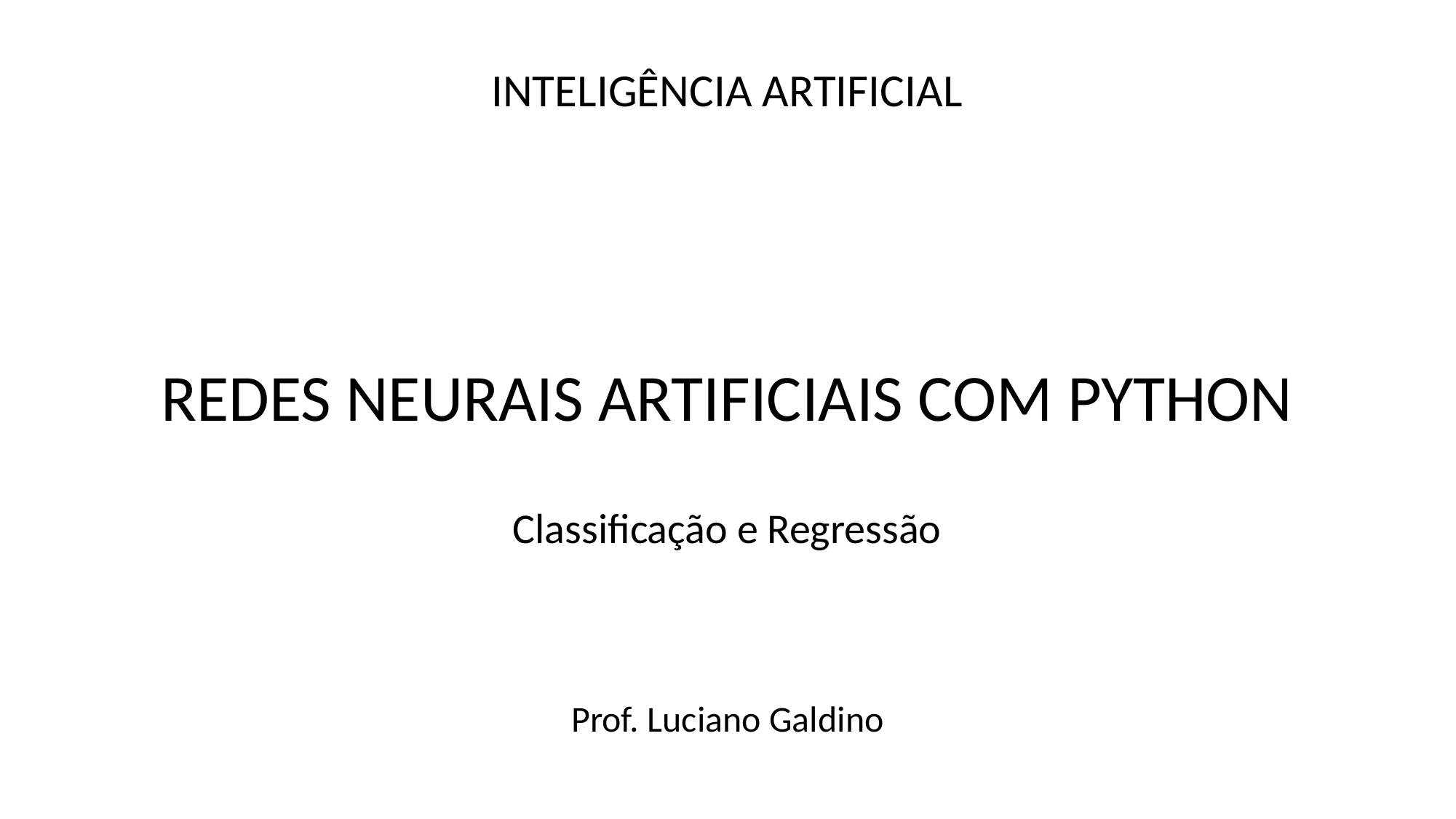

INTELIGÊNCIA ARTIFICIAL

REDES NEURAIS ARTIFICIAIS COM PYTHON

Classificação e Regressão
Prof. Luciano Galdino